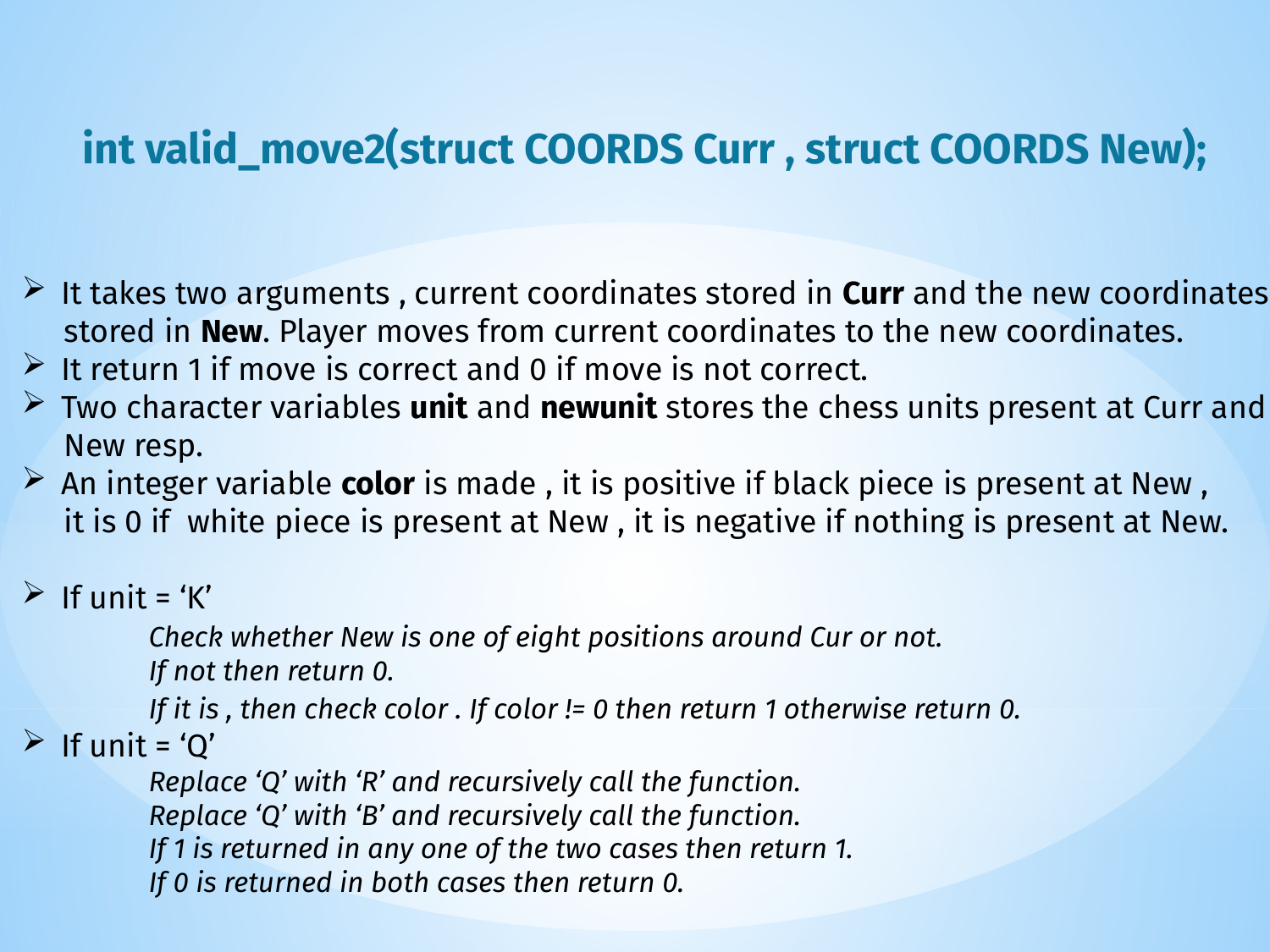

int valid_move2(struct COORDS Curr , struct COORDS New);
It takes two arguments , current coordinates stored in Curr and the new coordinates
     stored in New. Player moves from current coordinates to the new coordinates.
It return 1 if move is correct and 0 if move is not correct.
Two character variables unit and newunit stores the chess units present at Curr and
     New resp.
An integer variable color is made , it is positive if black piece is present at New ,
     it is 0 if  white piece is present at New , it is negative if nothing is present at New.

If unit = ‘K’
	Check whether New is one of eight positions around Cur or not.
	If not then return 0.
	If it is , then check color . If color != 0 then return 1 otherwise return 0.
If unit = ‘Q’
	Replace ‘Q’ with ‘R’ and recursively call the function.
	Replace ‘Q’ with ‘B’ and recursively call the function.
	If 1 is returned in any one of the two cases then return 1.
	If 0 is returned in both cases then return 0.